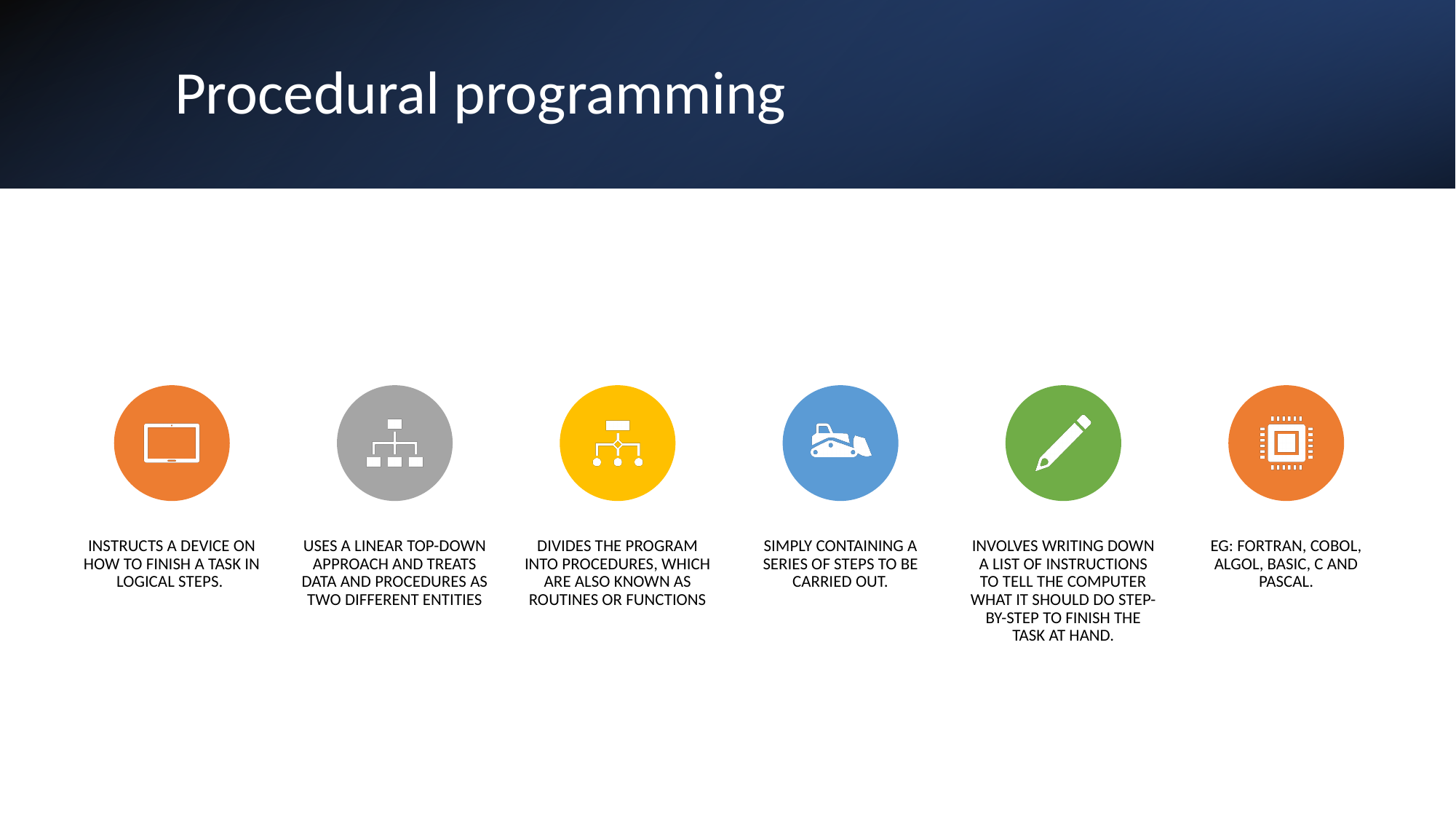

# Procedural programming
instructs a device on how to finish a task in logical steps.
uses a linear top-down approach and treats data and procedures as two different entities
divides the program into procedures, which are also known as routines or functions
simply containing a series of steps to be carried out.
involves writing down a list of instructions to tell the computer what it should do step-by-step to finish the task at hand.
Eg: FORTRAN, COBOL, ALGOL, BASIC, C and Pascal.